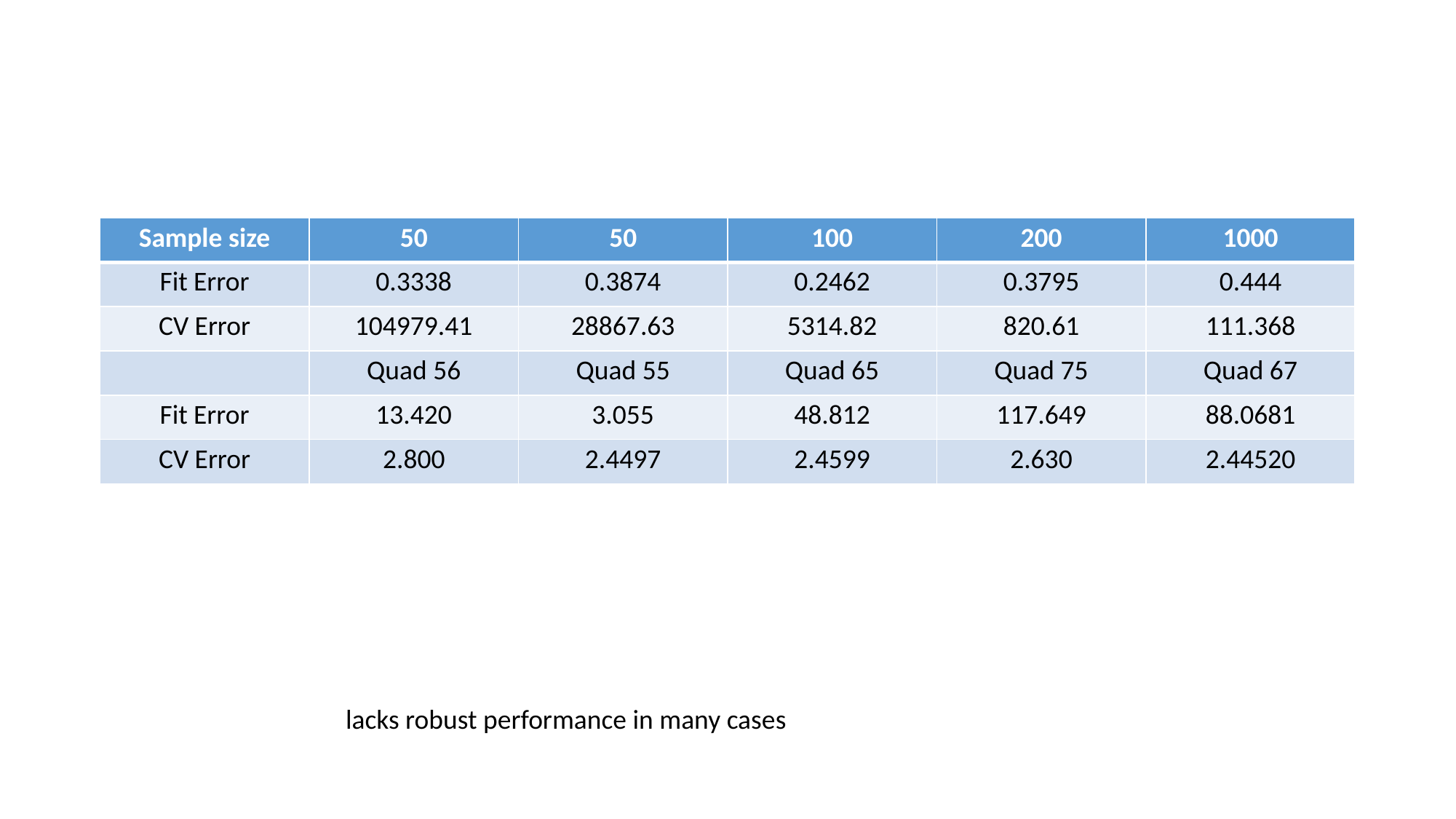

#
| Sample size | 50 | 50 | 100 | 200 | 1000 |
| --- | --- | --- | --- | --- | --- |
| Fit Error | 0.3338 | 0.3874 | 0.2462 | 0.3795 | 0.444 |
| CV Error | 104979.41 | 28867.63 | 5314.82 | 820.61 | 111.368 |
|  | Quad 56 | Quad 55 | Quad 65 | Quad 75 | Quad 67 |
| Fit Error | 13.420 | 3.055 | 48.812 | 117.649 | 88.0681 |
| CV Error | 2.800 | 2.4497 | 2.4599 | 2.630 | 2.44520 |
lacks robust performance in many cases